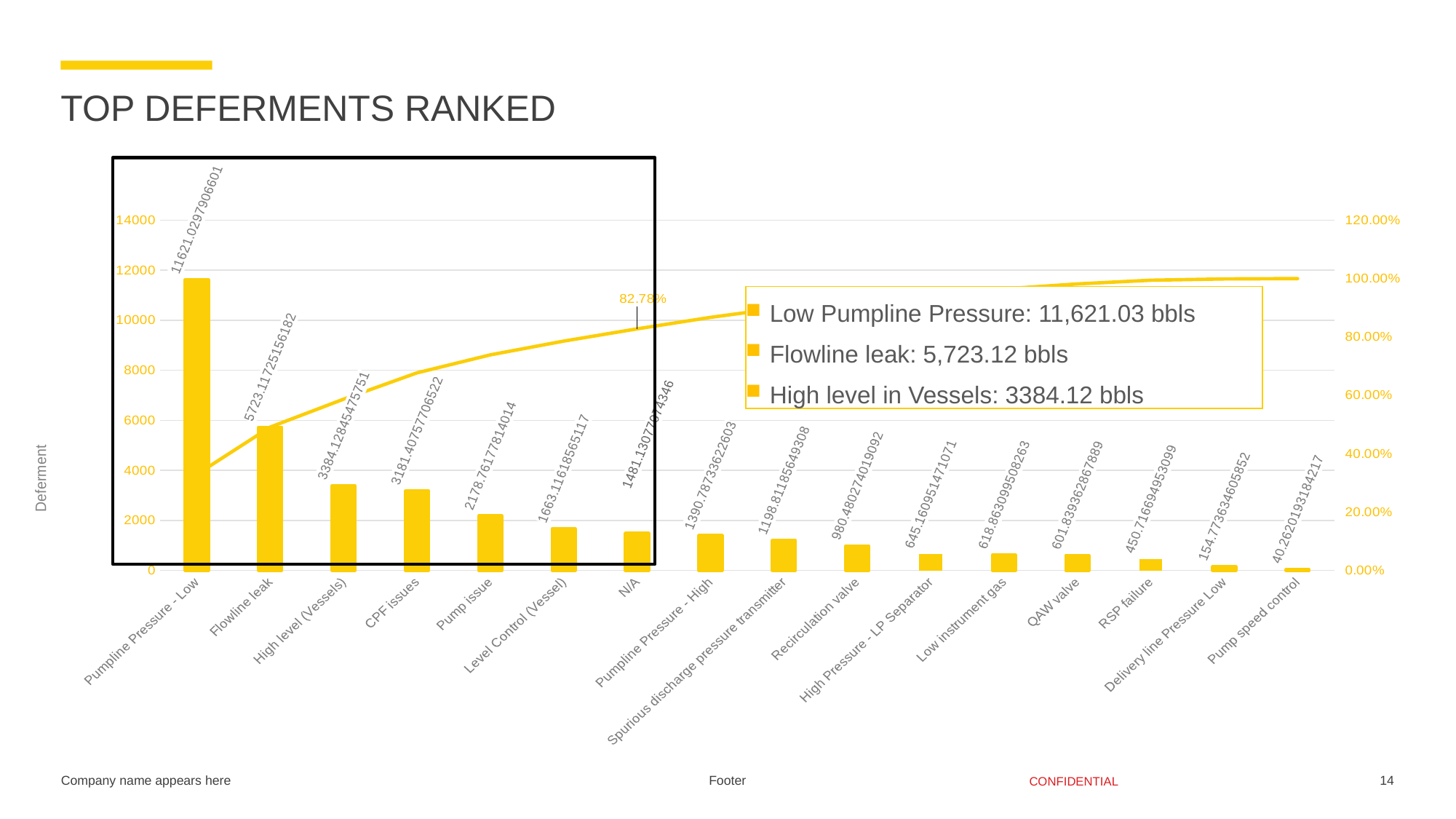

# TOP DEFERMENTS RANKED

### Chart

| Category | Sum of Deferred Oil plus Cond bbls | Sum of Deferred Oil plus Cond bbls2 |
|---|---|---|
| Pumpline Pressure - Low | 11621.029790660139 | 0.3290735240042942 |
| Flowline leak | 5723.11725156182 | 0.49113544073518955 |
| High level (Vessels) | 3384.128454757507 | 0.586964045975087 |
| CPF issues | 3181.4075770652234 | 0.6770521897573383 |
| Pump issue | 2178.7617781401445 | 0.7387483414077431 |
| Level Control (Vessel) | 1663.1161856511735 | 0.7858429202789434 |
| N/A | 1481.1307707434607 | 0.8277842052614045 |
| Pumpline Pressure - High | 1390.78733622603 | 0.8671672288072417 |
| Spurious discharge pressure transmitter | 1198.8118564930846 | 0.9011140690908256 |
| Recirculation valve | 980.480274019092 | 0.9288783984833442 |
| High Pressure - LP Separator | 645.160951471071 | 0.9471474668598128 |
| Low instrument gas | 618.8630995082626 | 0.9646718570988844 |
| QAW valve | 601.8393628678893 | 0.9817141849812729 |
| RSP failure | 450.716694953099 | 0.9944771615683384 |
| Delivery line Pressure Low | 154.7736346058519 | 0.9988598975461461 |
| Pump speed control | 40.26201931842171 | 1.0 |
Low Pumpline Pressure: 11,621.03 bbls
Flowline leak: 5,723.12 bbls
High level in Vessels: 3384.12 bbls
Footer
14